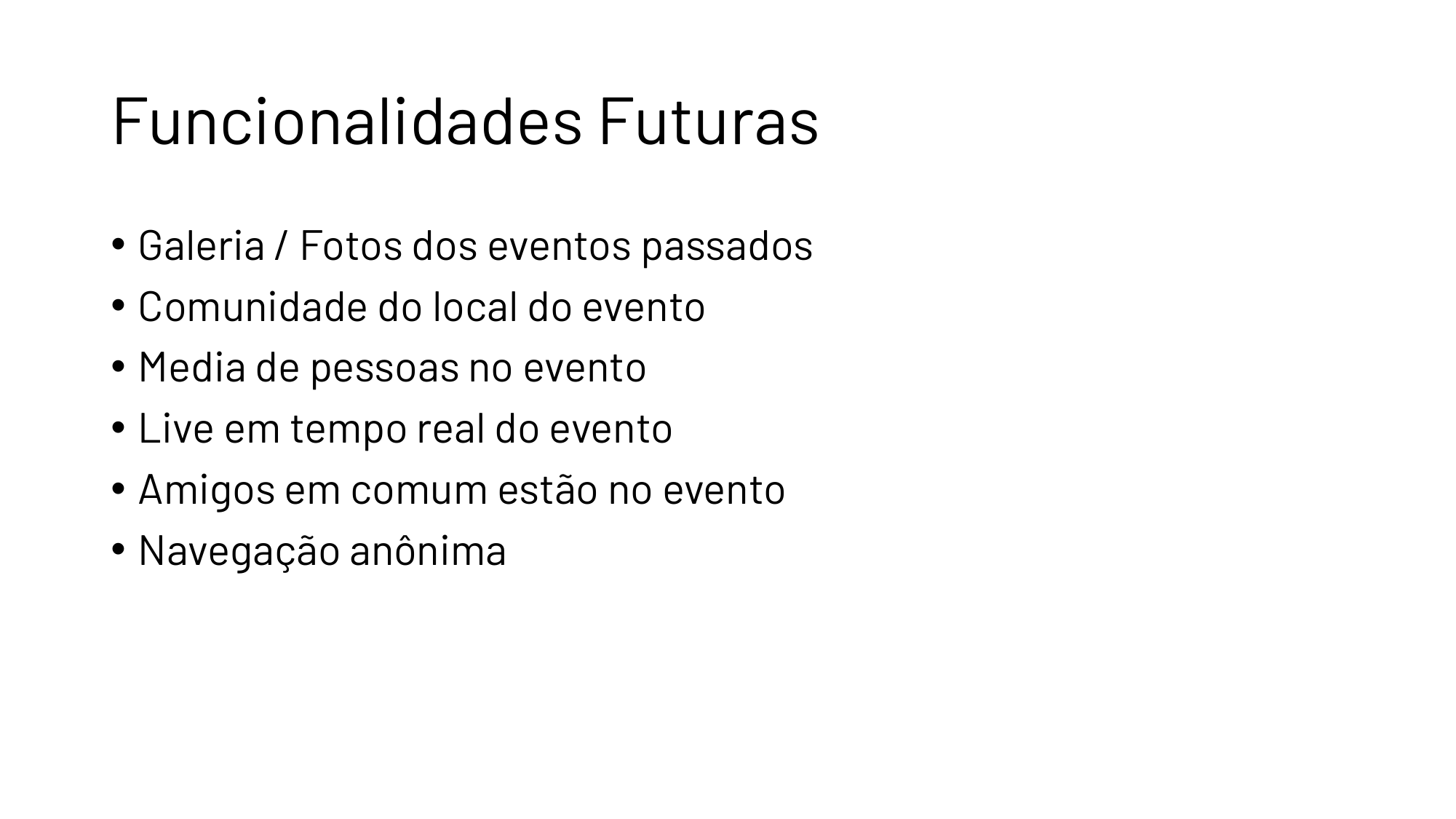

# Funcionalidades Futuras
Galeria / Fotos dos eventos passados
Comunidade do local do evento
Media de pessoas no evento
Live em tempo real do evento
Amigos em comum estão no evento
Navegação anônima